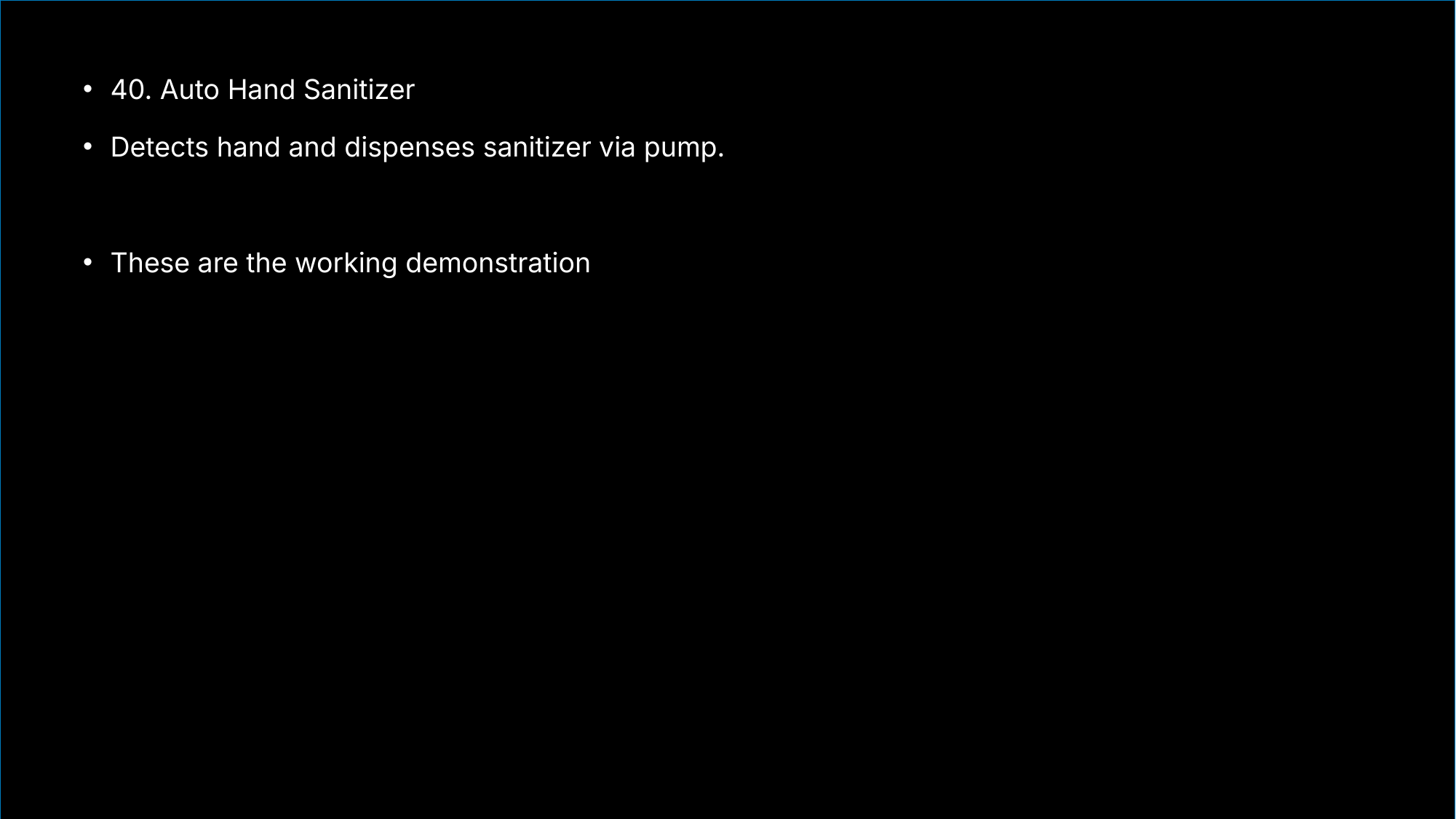

40. Auto Hand Sanitizer
Detects hand and dispenses sanitizer via pump.

These are the working demonstration